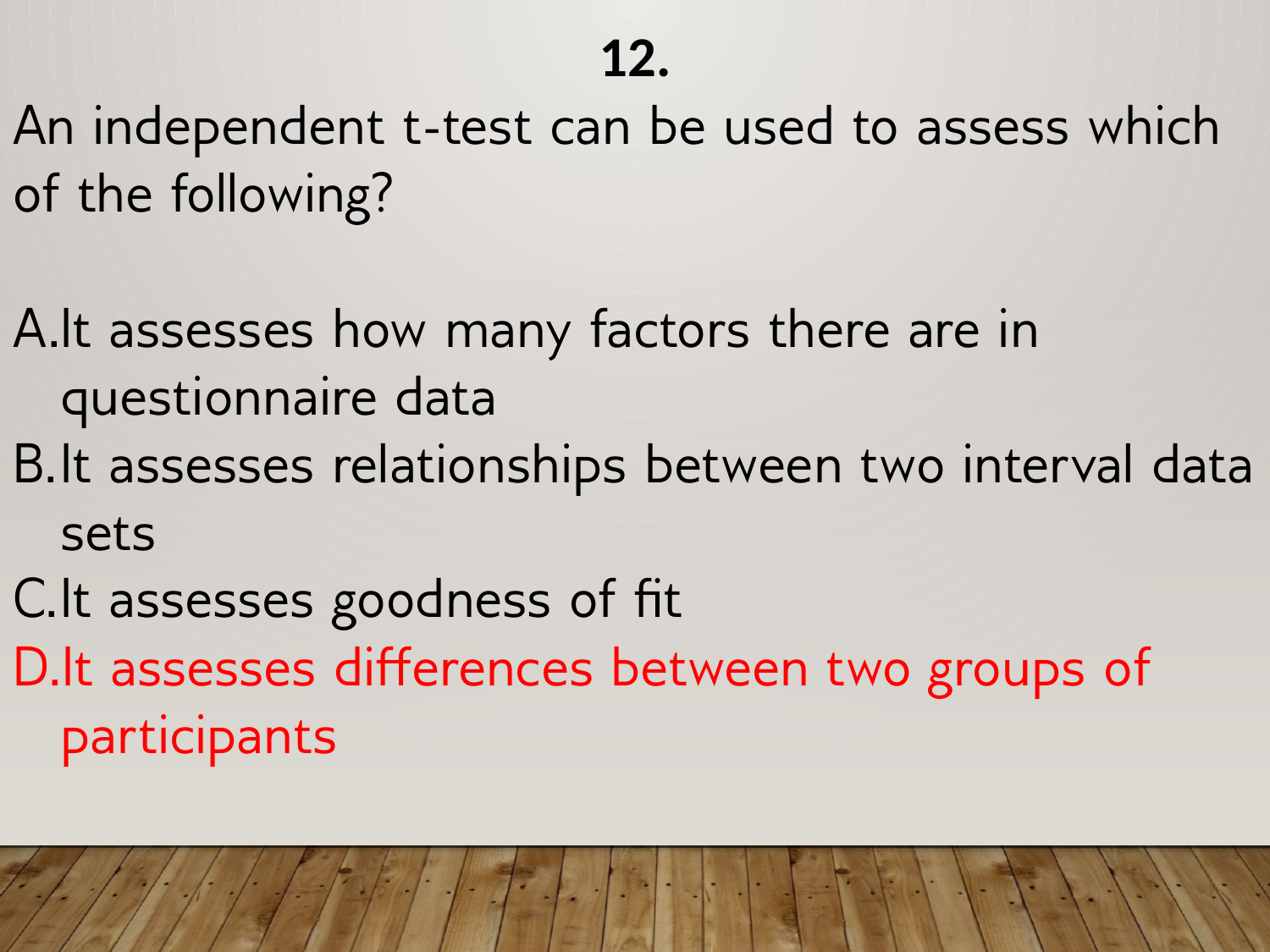

12.
An independent t-test can be used to assess which of the following?

It assesses how many factors there are in questionnaire data
It assesses relationships between two interval data sets
It assesses goodness of fit
It assesses differences between two groups of participants